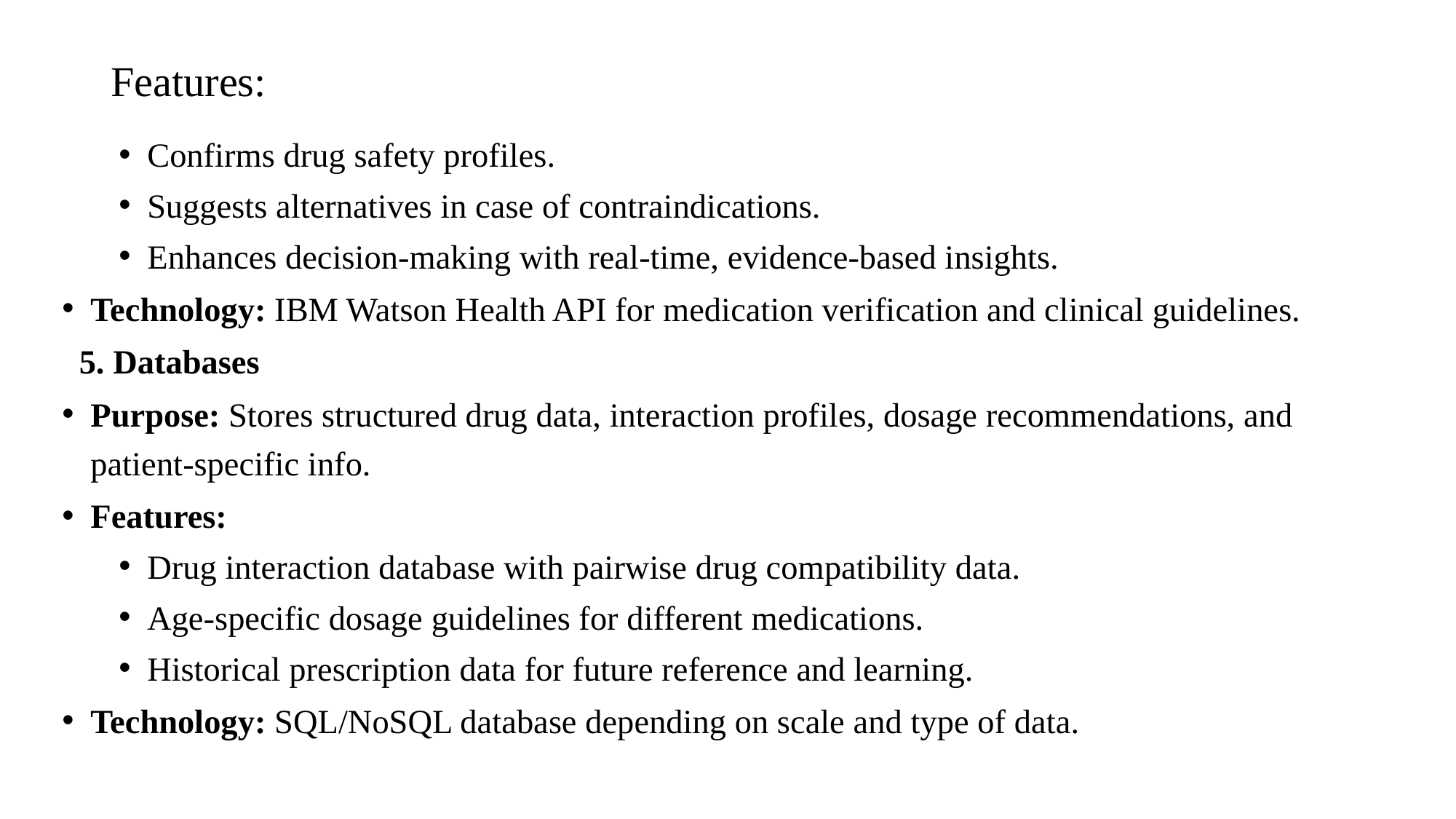

# Features:
Confirms drug safety profiles.
Suggests alternatives in case of contraindications.
Enhances decision-making with real-time, evidence-based insights.
Technology: IBM Watson Health API for medication verification and clinical guidelines.
  5. Databases
Purpose: Stores structured drug data, interaction profiles, dosage recommendations, and patient-specific info.
Features:
Drug interaction database with pairwise drug compatibility data.
Age-specific dosage guidelines for different medications.
Historical prescription data for future reference and learning.
Technology: SQL/NoSQL database depending on scale and type of data.